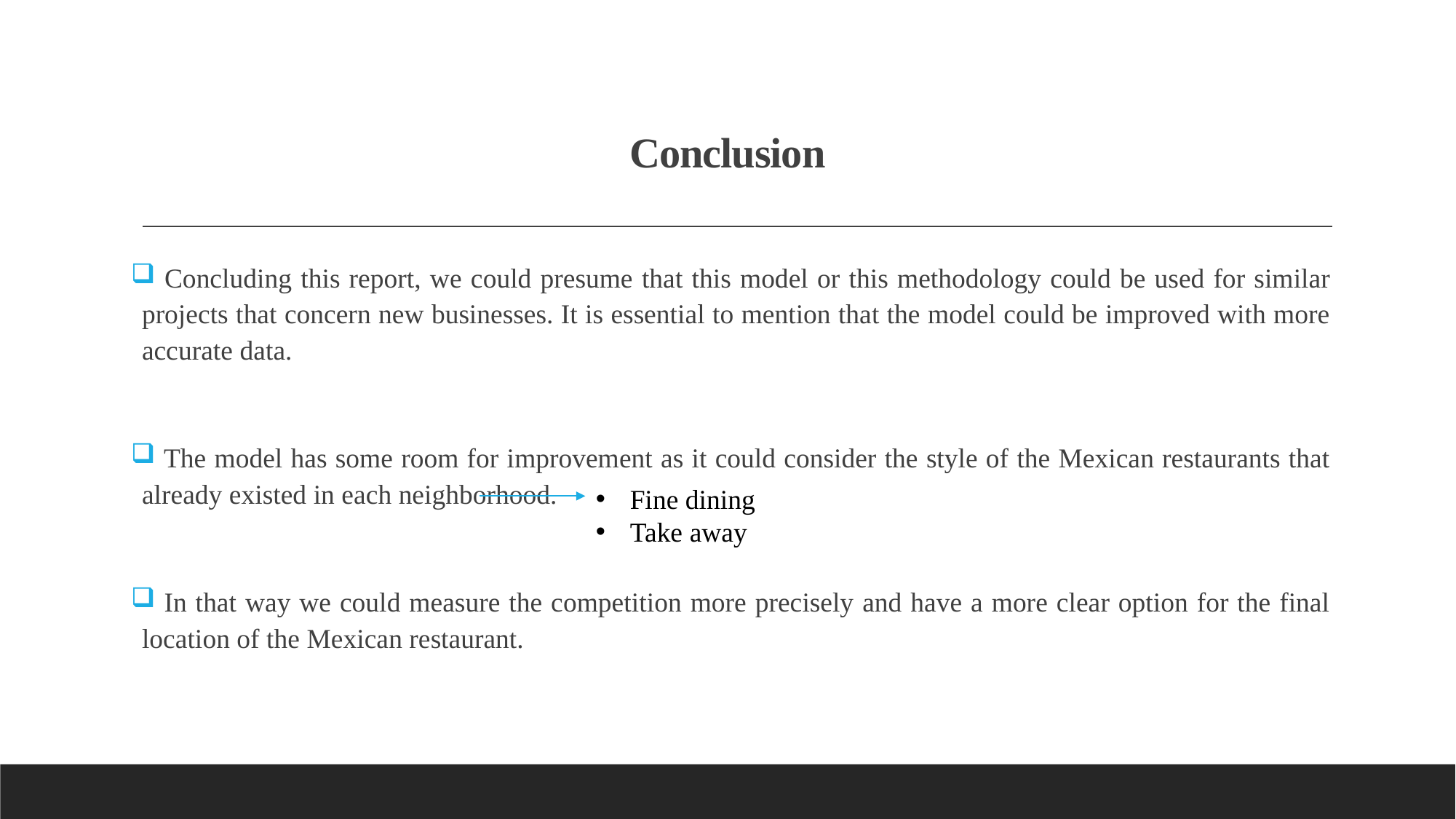

Conclusion
 Concluding this report, we could presume that this model or this methodology could be used for similar projects that concern new businesses. It is essential to mention that the model could be improved with more accurate data.

 The model has some room for improvement as it could consider the style of the Mexican restaurants that already existed in each neighborhood.

 In that way we could measure the competition more precisely and have a more clear option for the final location of the Mexican restaurant.

Fine dining
Take away